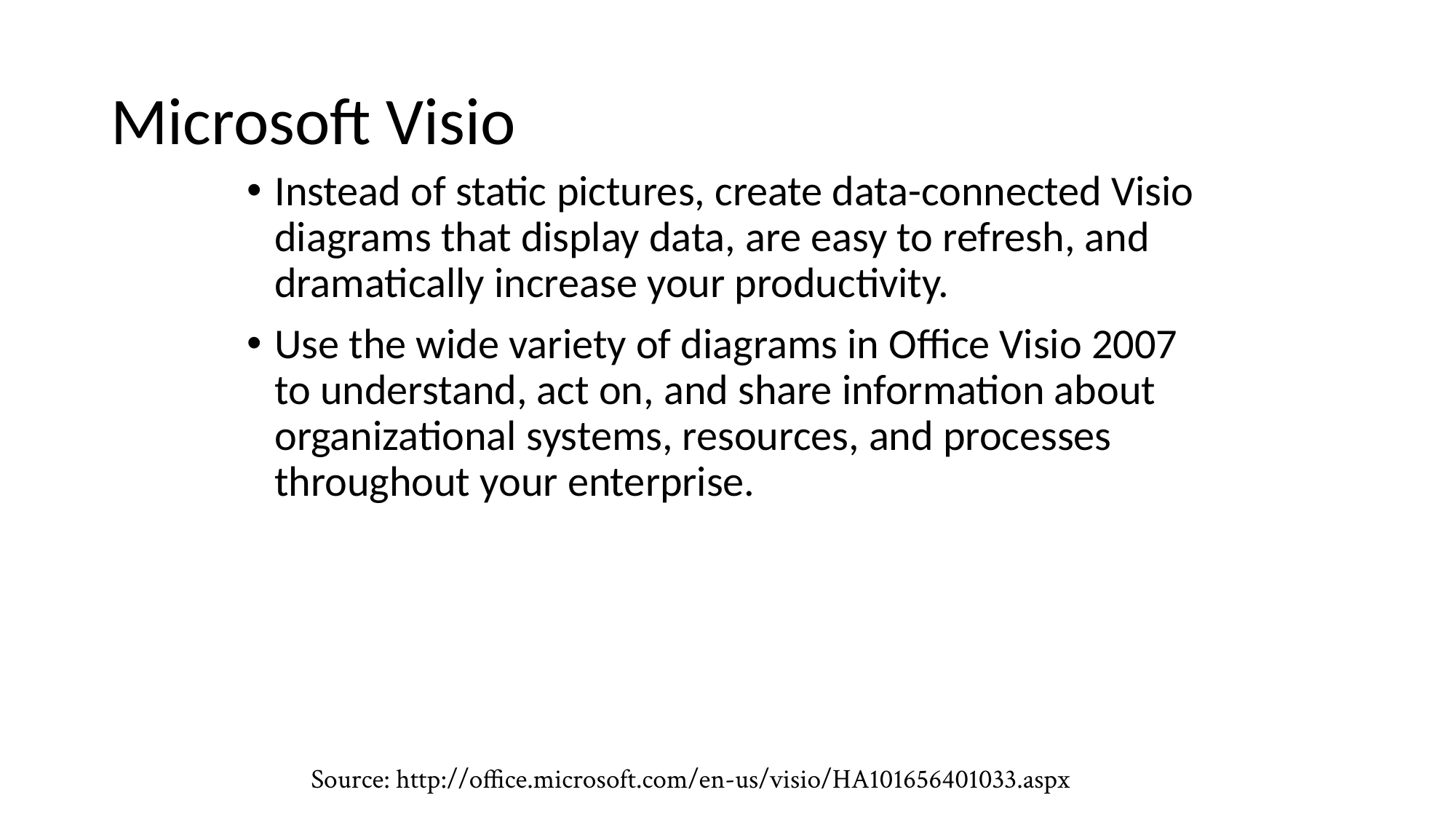

# Microsoft Visio
Instead of static pictures, create data-connected Visio diagrams that display data, are easy to refresh, and dramatically increase your productivity.
Use the wide variety of diagrams in Office Visio 2007 to understand, act on, and share information about organizational systems, resources, and processes throughout your enterprise.
Source: http://office.microsoft.com/en-us/visio/HA101656401033.aspx